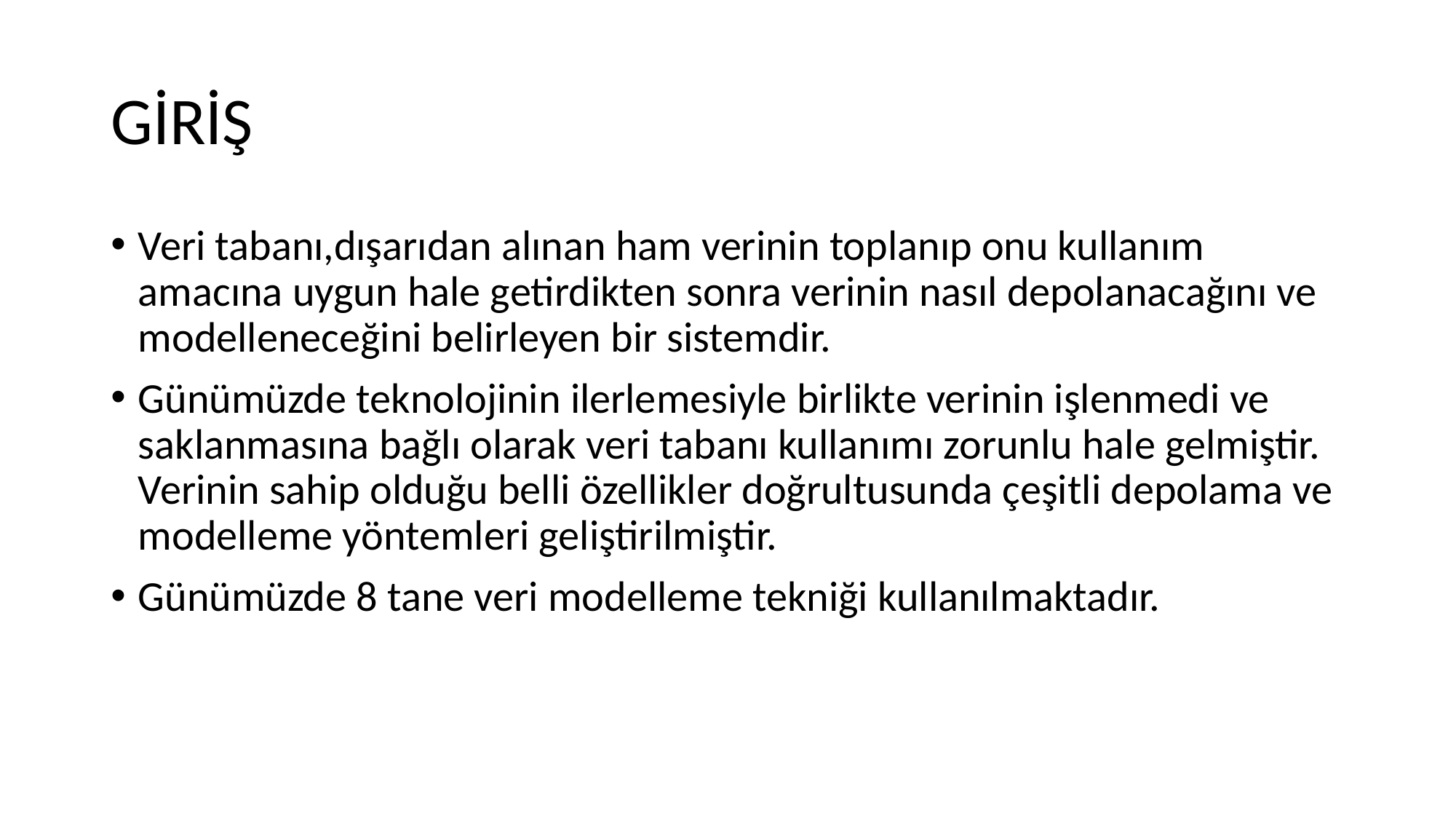

# GİRİŞ
Veri tabanı,dışarıdan alınan ham verinin toplanıp onu kullanım amacına uygun hale getirdikten sonra verinin nasıl depolanacağını ve modelleneceğini belirleyen bir sistemdir.
Günümüzde teknolojinin ilerlemesiyle birlikte verinin işlenmedi ve saklanmasına bağlı olarak veri tabanı kullanımı zorunlu hale gelmiştir. Verinin sahip olduğu belli özellikler doğrultusunda çeşitli depolama ve modelleme yöntemleri geliştirilmiştir.
Günümüzde 8 tane veri modelleme tekniği kullanılmaktadır.